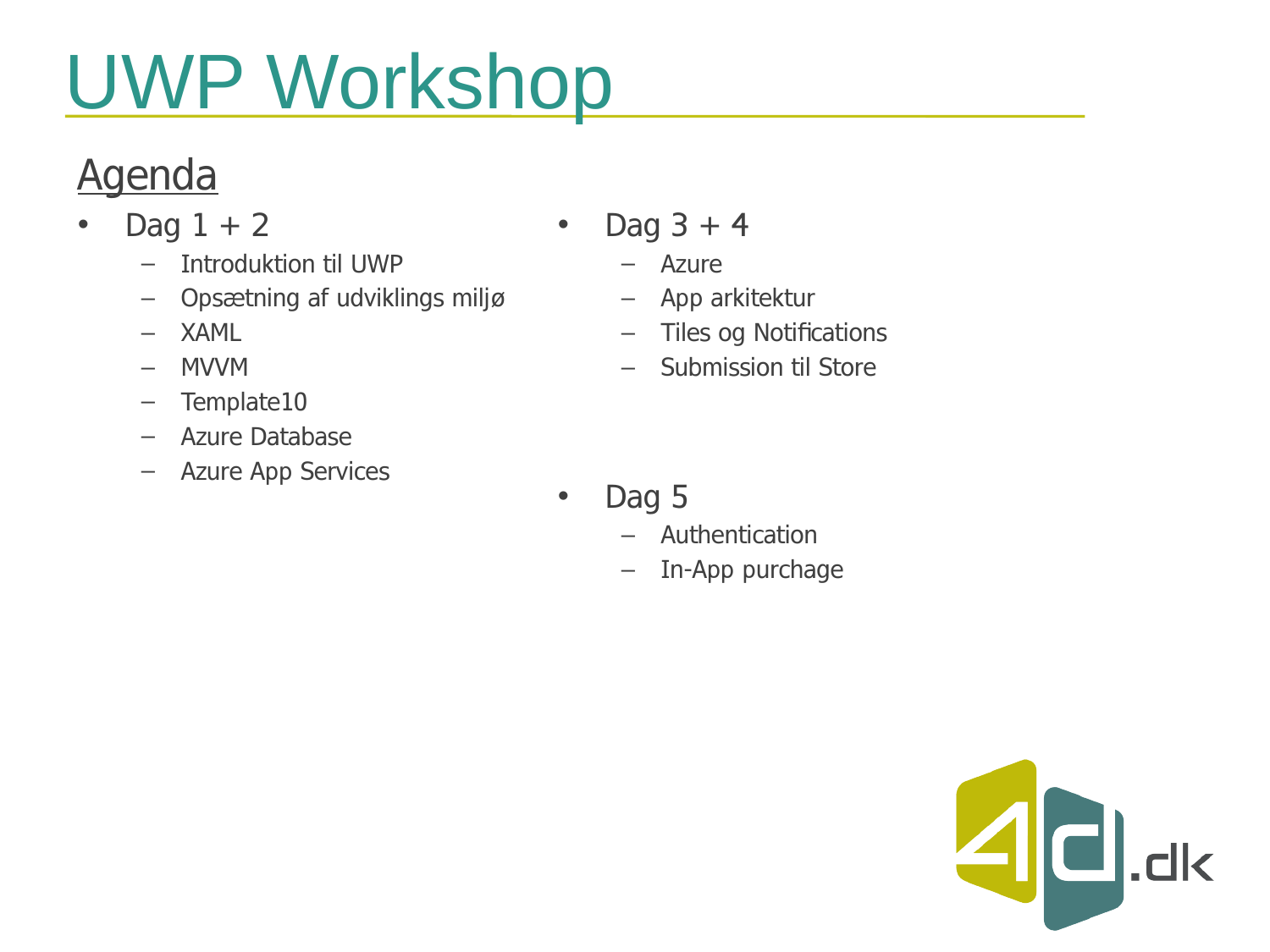

# UWP Workshop

Agenda
Dag 1 + 2
Introduktion til UWP
Opsætning af udviklings miljø
XAML
MVVM
Template10
Azure Database
Azure App Services

Dag 3 + 4
Azure
App arkitektur
Tiles og Notifications
Submission til Store

Dag 5
Authentication
In-App purchage